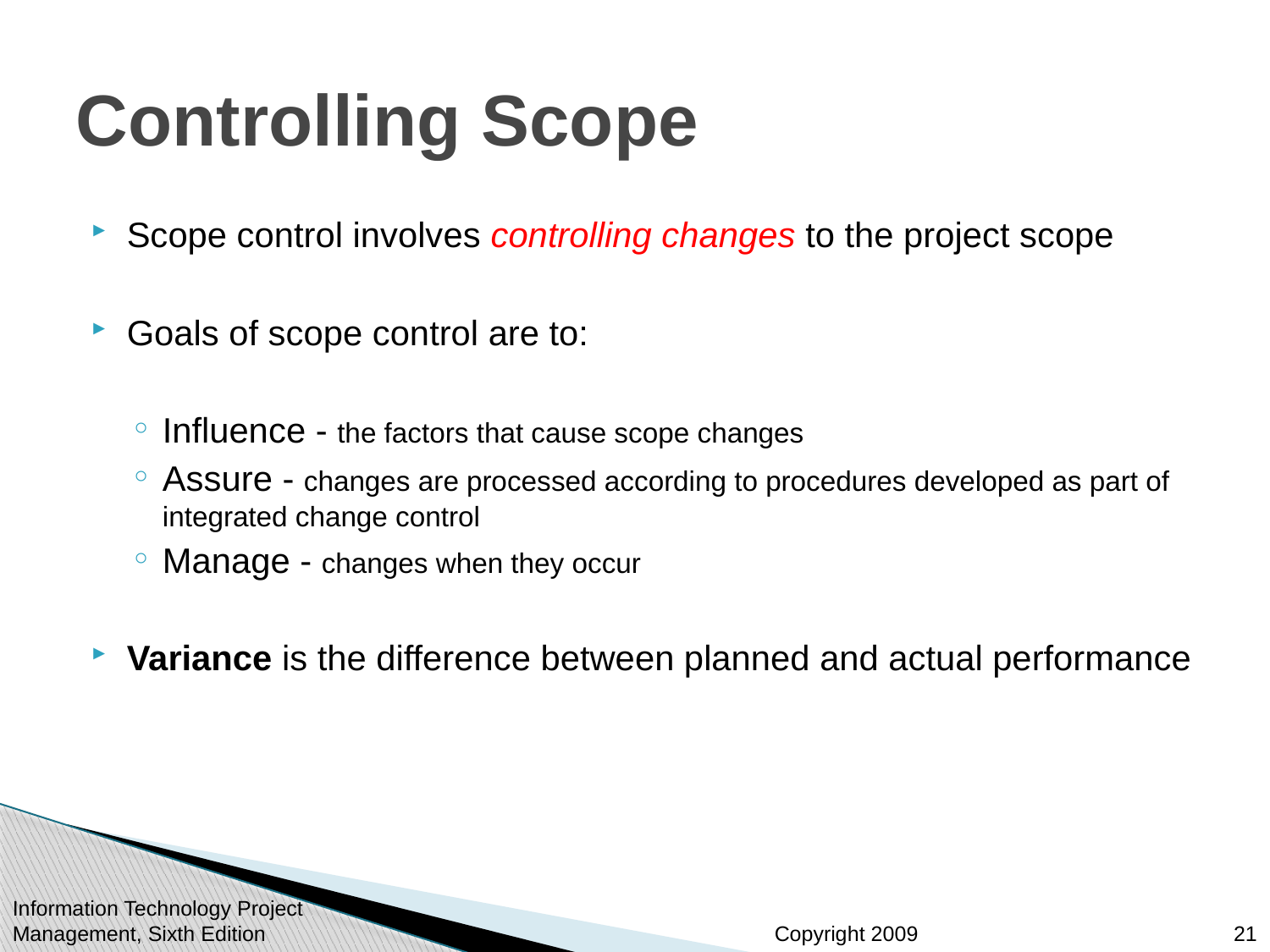

# Controlling Scope
Scope control involves controlling changes to the project scope

Goals of scope control are to:

Influence - the factors that cause scope changes
Assure - changes are processed according to procedures developed as part of integrated change control
Manage - changes when they occur

Variance is the difference between planned and actual performance
Information Technology Project Management, Sixth Edition
21